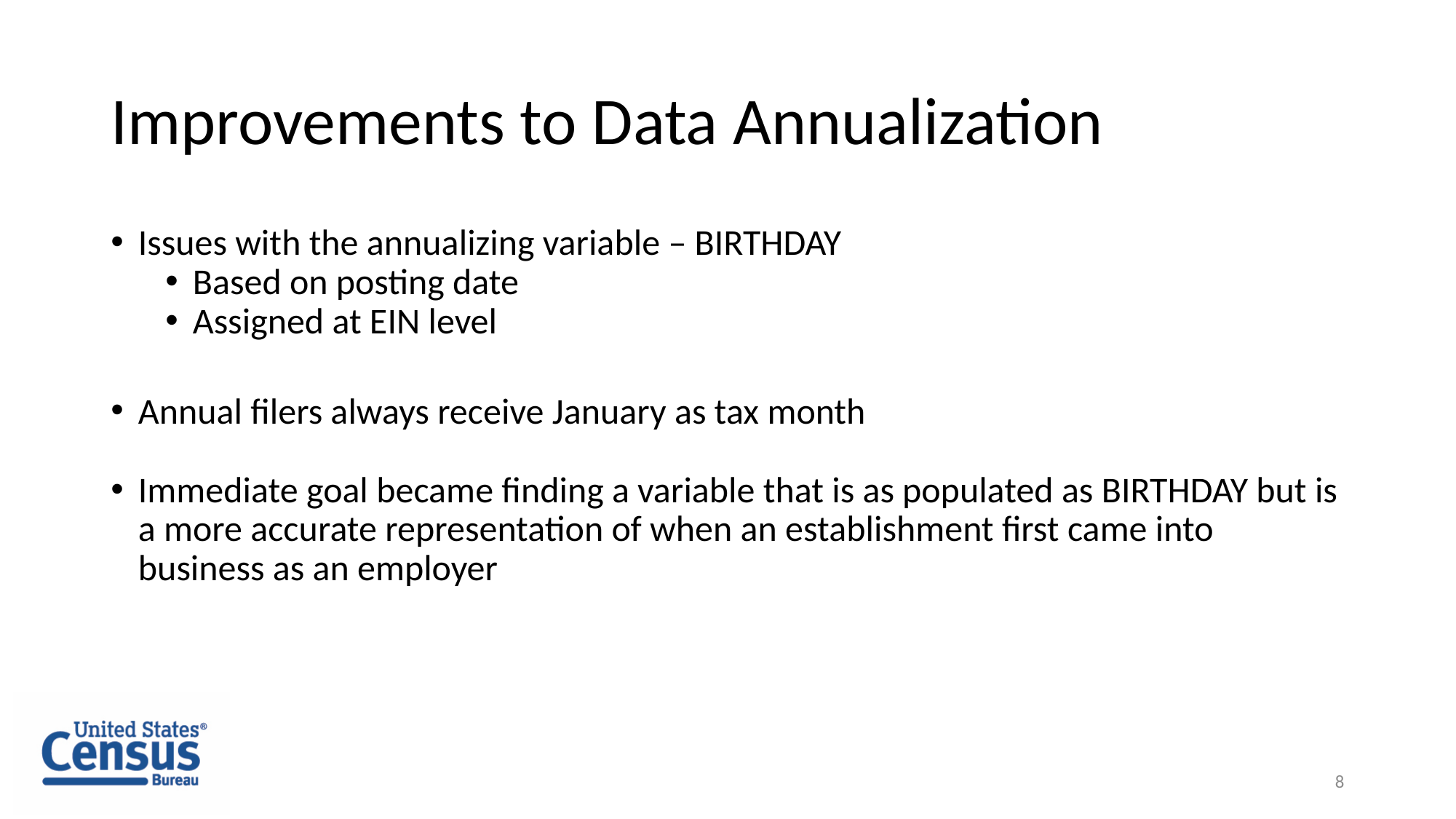

# Improvements to Data Annualization
Issues with the annualizing variable – BIRTHDAY
Based on posting date
Assigned at EIN level

Annual filers always receive January as tax month

Immediate goal became finding a variable that is as populated as BIRTHDAY but is a more accurate representation of when an establishment first came into business as an employer
8